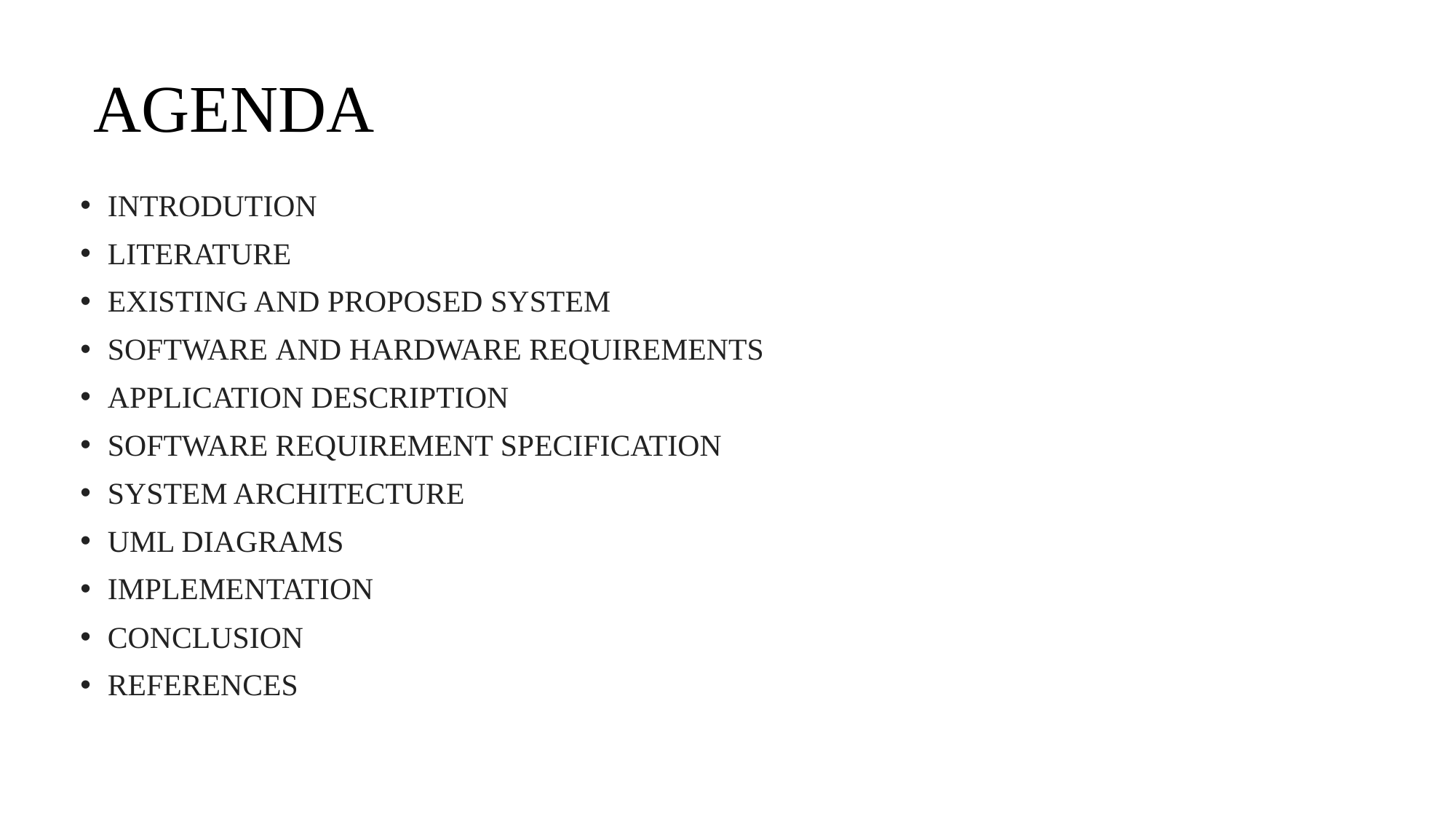

# AGENDA
INTRODUTION
LITERATURE
EXISTING AND PROPOSED SYSTEM
SOFTWARE AND HARDWARE REQUIREMENTS
APPLICATION DESCRIPTION
SOFTWARE REQUIREMENT SPECIFICATION
SYSTEM ARCHITECTURE
UML DIAGRAMS
IMPLEMENTATION
CONCLUSION
REFERENCES